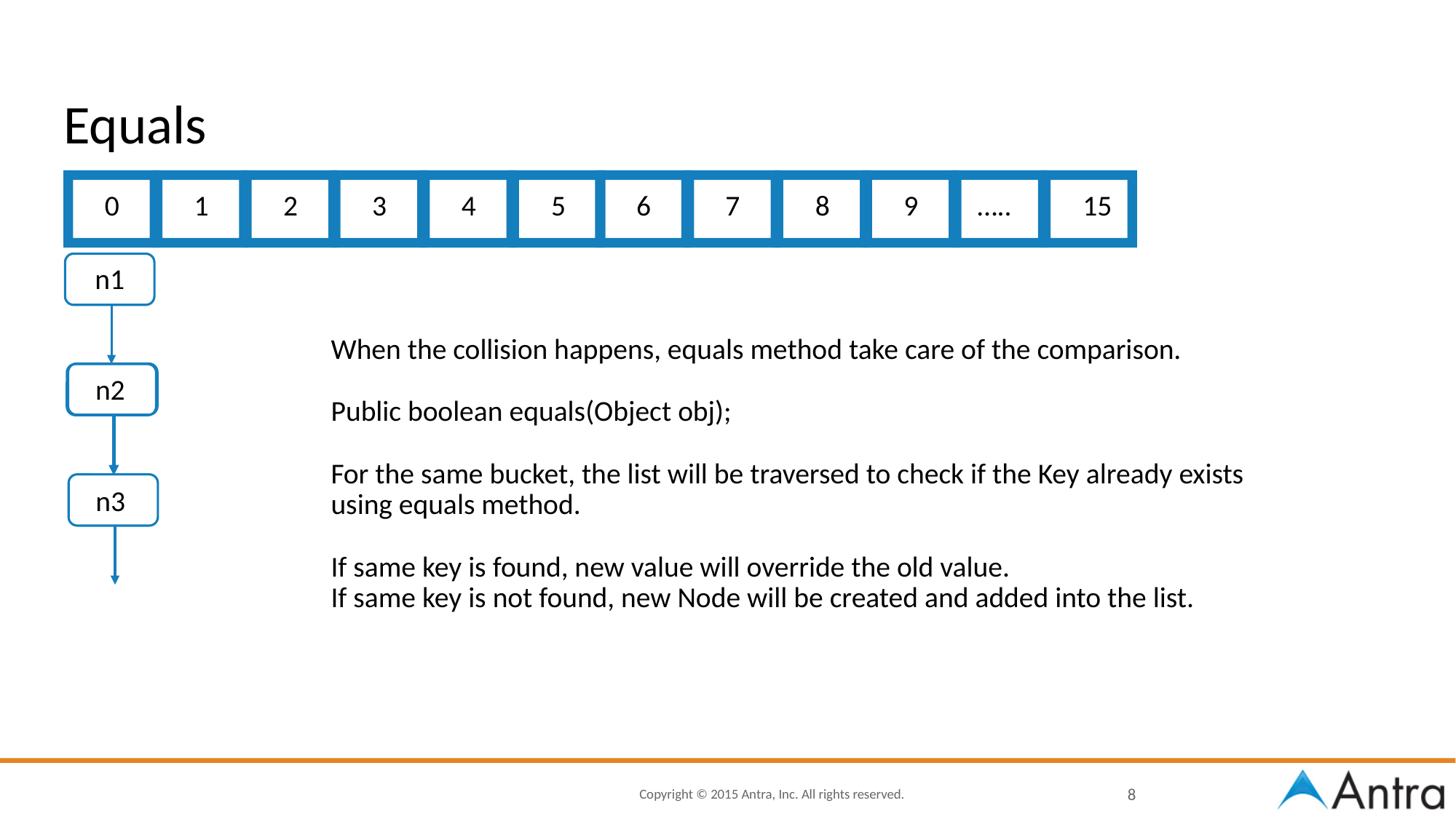

# Equals

0

1

2

3

4

5

6

7

8

9

…..

15

n1

n2

n3
When the collision happens, equals method take care of the comparison.

Public boolean equals(Object obj);

For the same bucket, the list will be traversed to check if the Key already exists
using equals method.

If same key is found, new value will override the old value.
If same key is not found, new Node will be created and added into the list.
8